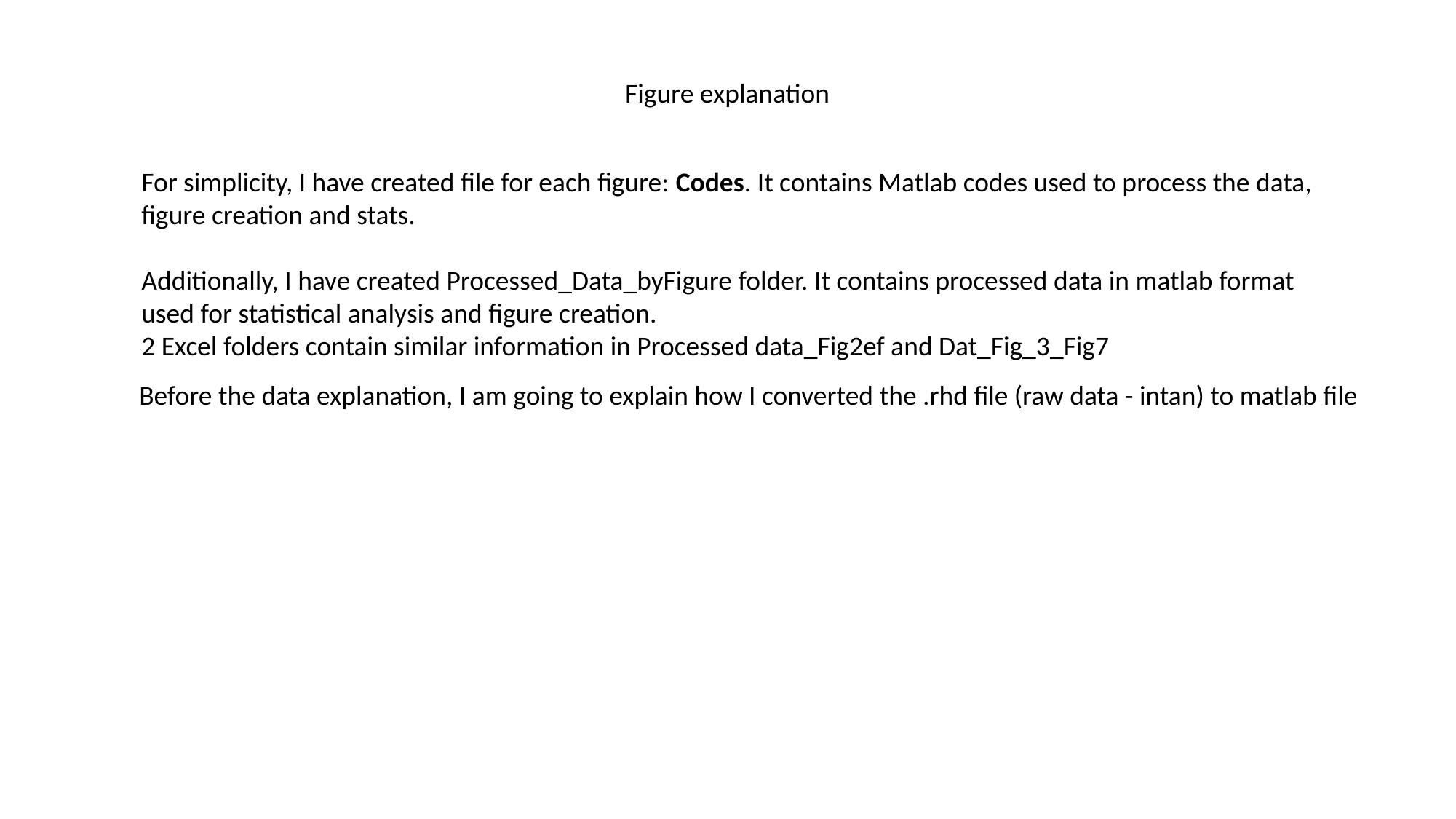

Figure explanation
For simplicity, I have created file for each figure: Codes. It contains Matlab codes used to process the data,
figure creation and stats.

Additionally, I have created Processed_Data_byFigure folder. It contains processed data in matlab format
used for statistical analysis and figure creation.
2 Excel folders contain similar information in Processed data_Fig2ef and Dat_Fig_3_Fig7
Before the data explanation, I am going to explain how I converted the .rhd file (raw data - intan) to matlab file